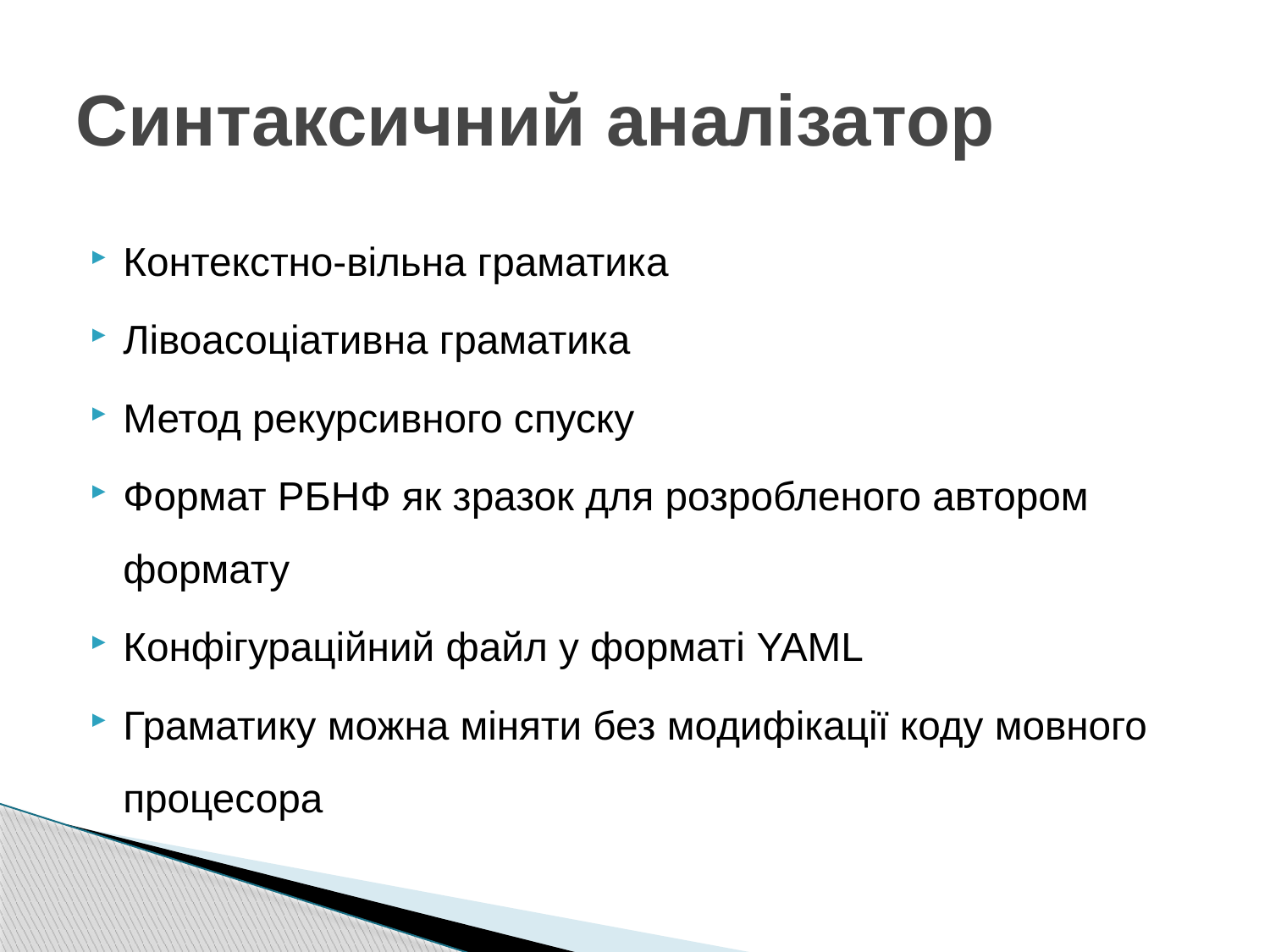

# Синтаксичний аналізатор
Контекстно-вільна граматика
Лівоасоціативна граматика
Метод рекурсивного спуску
Формат РБНФ як зразок для розробленого автором формату
Конфігураційний файл у форматі YAML
Граматику можна міняти без модифікації коду мовного процесора